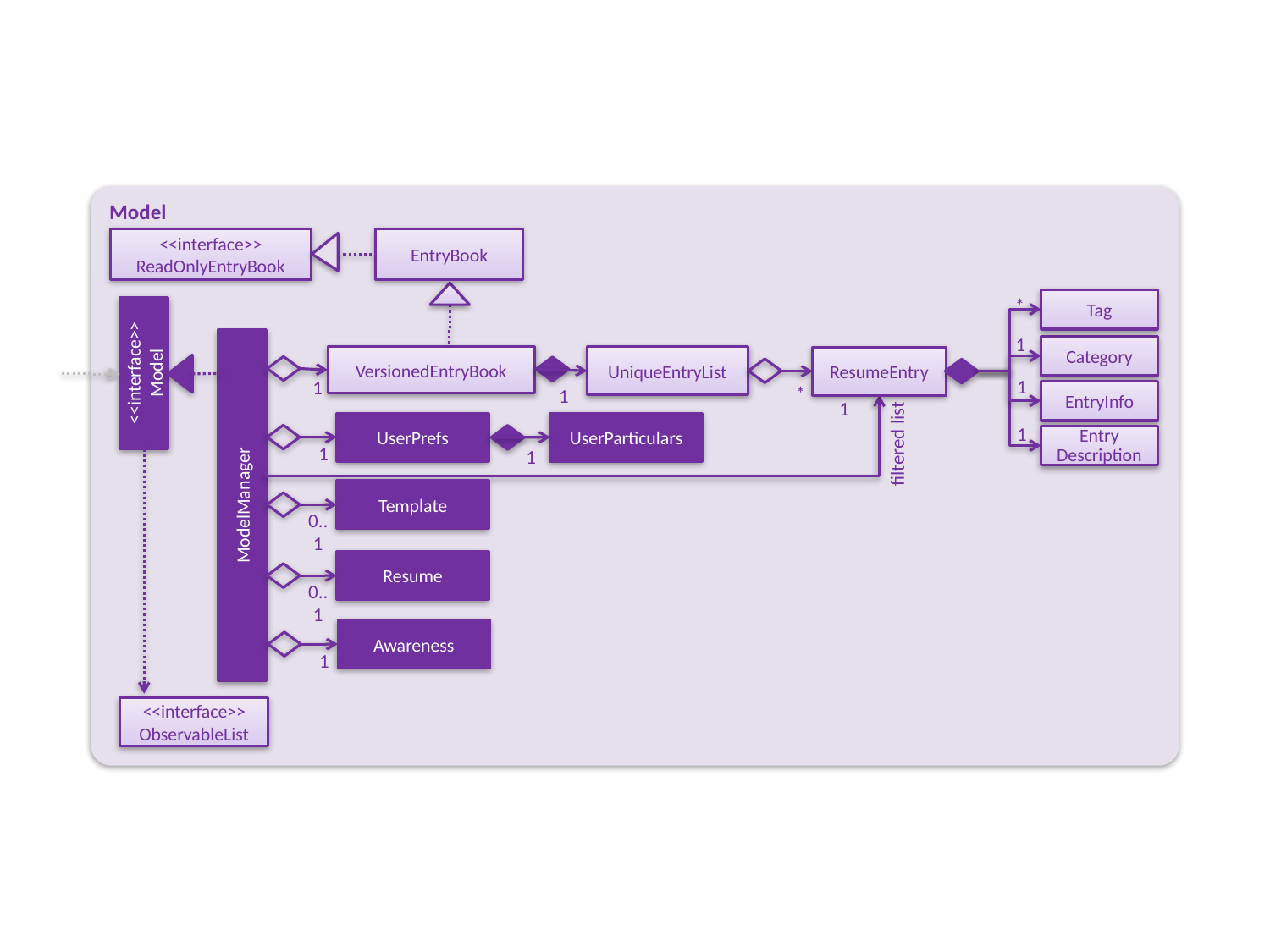

Model
<<interface>>
ReadOnlyEntryBook
EntryBook

Tag
*
1
Category
VersionedEntryBook
UniqueEntryList
ResumeEntry
<<interface>>
Model

1
1
EntryInfo
*
1
1
UserPrefs
UserParticulars
1

Entry
Description
filtered list
1
1
Template
ModelManager

0..1
Resume

0..1
Awareness

1
<<interface>>
ObservableList